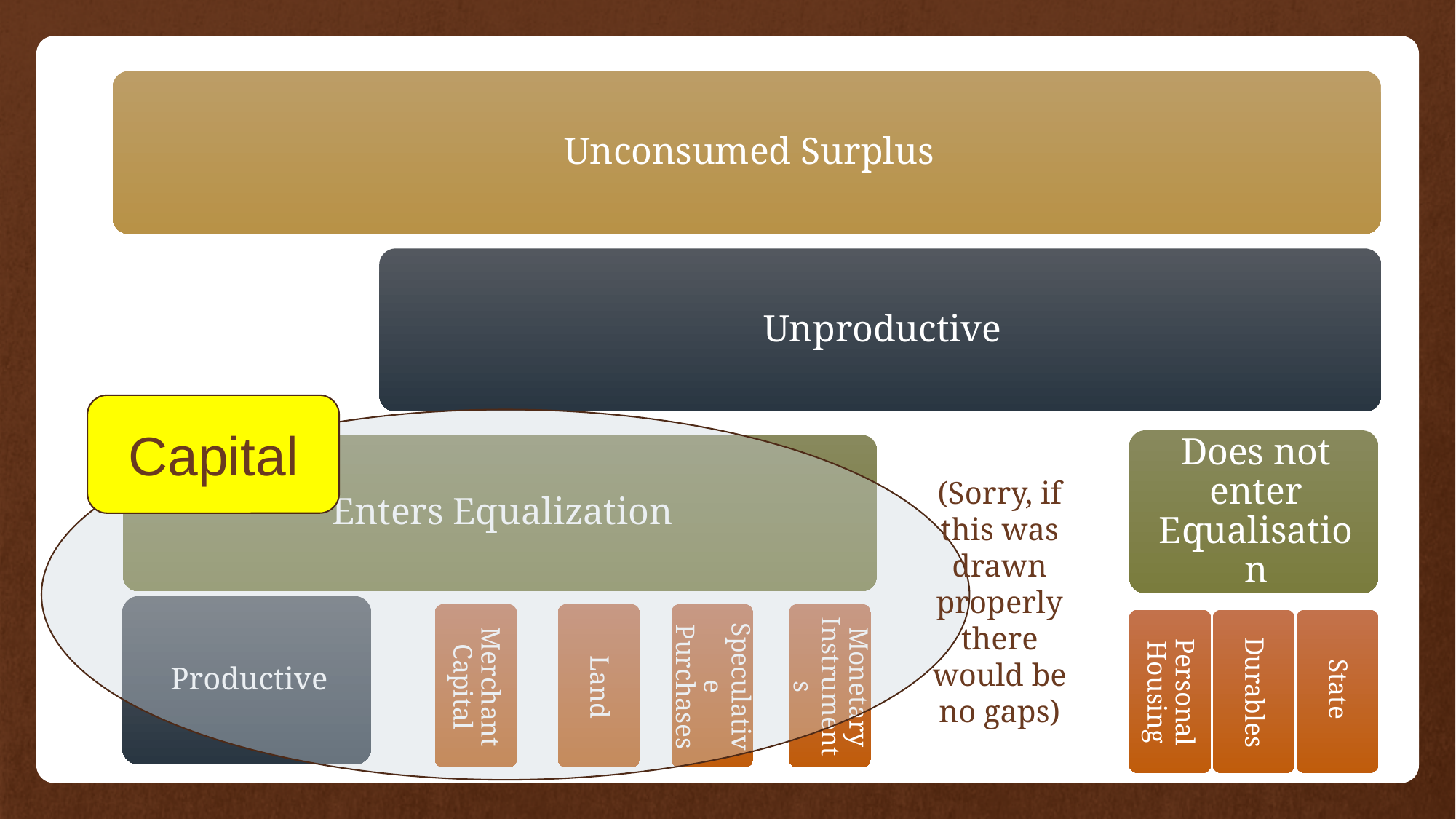

Unconsumed Surplus
Productive
Unproductive
Enters Equalization
Merchant Capital
Land
Speculative Purchases
Monetary Instruments
Does not enter Equalisation
Personal Housing
Durables
State
Capital

(Sorry, if this was drawn properly there would be no gaps)